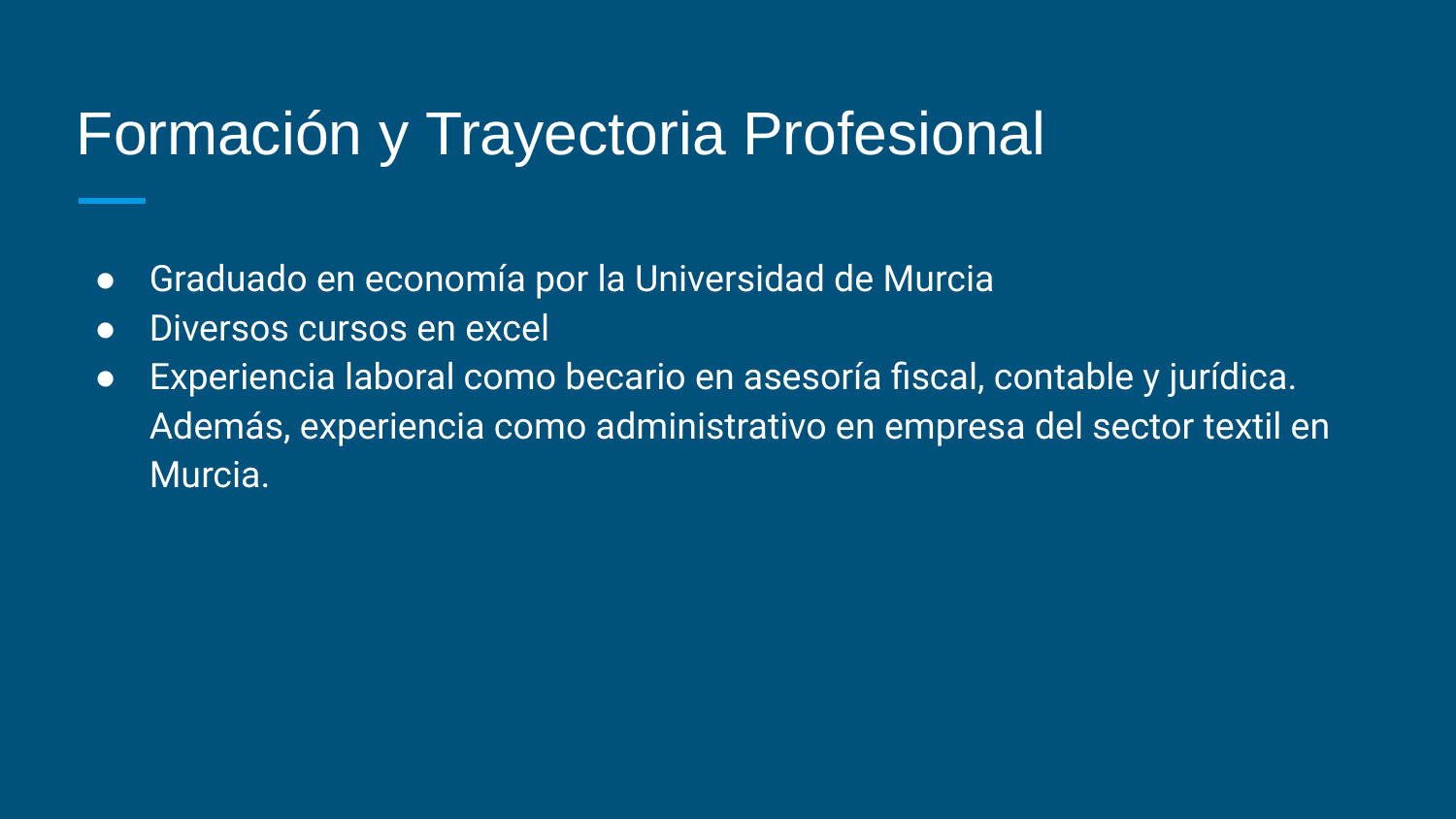

# Formación y Trayectoria Profesional
Graduado en economía por la Universidad de Murcia
Diversos cursos en excel
Experiencia laboral como becario en asesoría fiscal, contable y jurídica. Además, experiencia como administrativo en empresa del sector textil en Murcia.